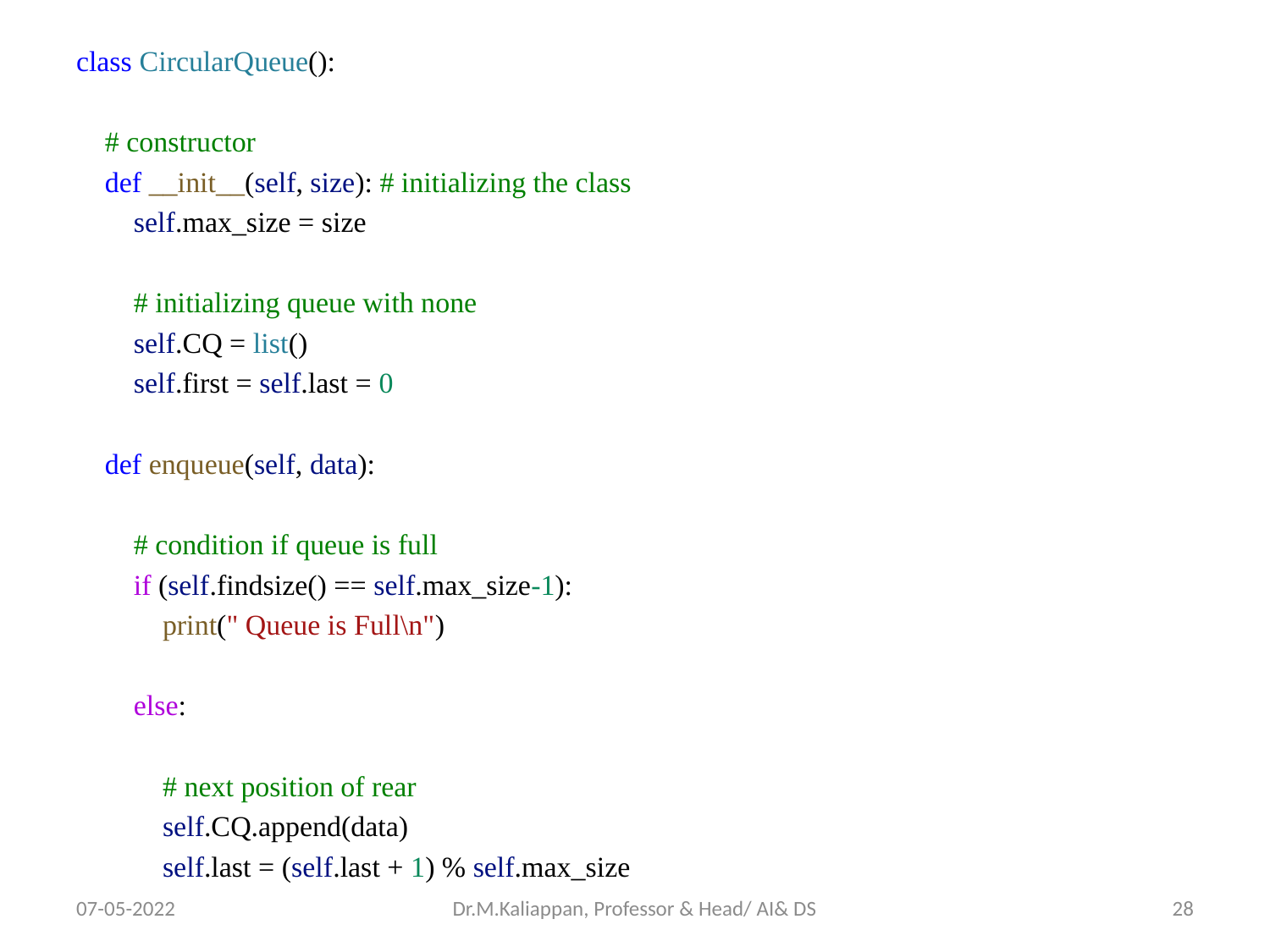

class CircularQueue():

    # constructor
    def __init__(self, size): # initializing the class
        self.max_size = size

        # initializing queue with none
        self.CQ = list()
        self.first = self.last = 0

    def enqueue(self, data):

        # condition if queue is full
        if (self.findsize() == self.max_size-1):
            print(" Queue is Full\n")

        else:

            # next position of rear
            self.CQ.append(data)
            self.last = (self.last + 1) % self.max_size

07-05-2022
Dr.M.Kaliappan, Professor & Head/ AI& DS
28